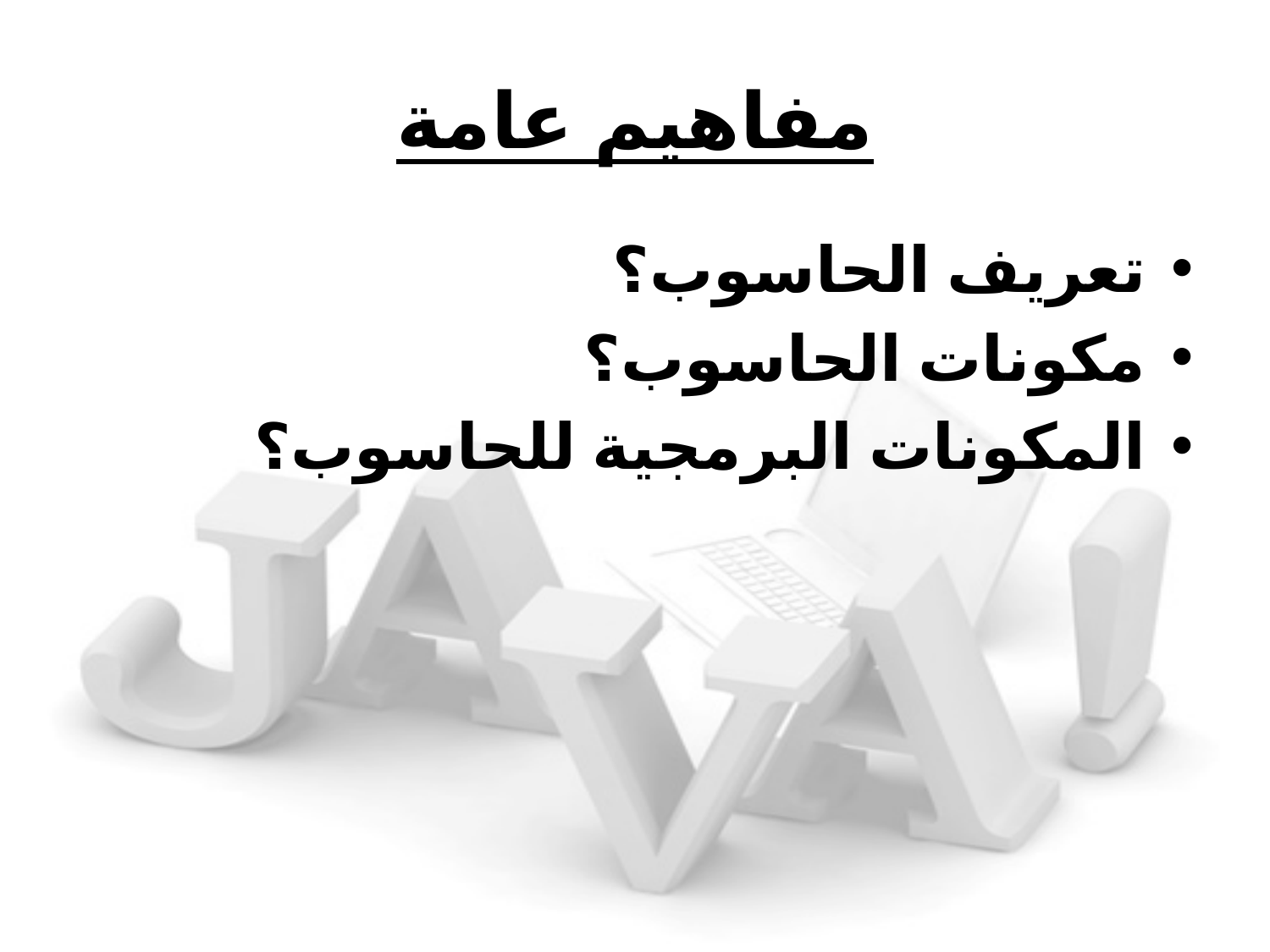

# مفاهيم عامة
تعريف الحاسوب؟
مكونات الحاسوب؟
المكونات البرمجية للحاسوب؟